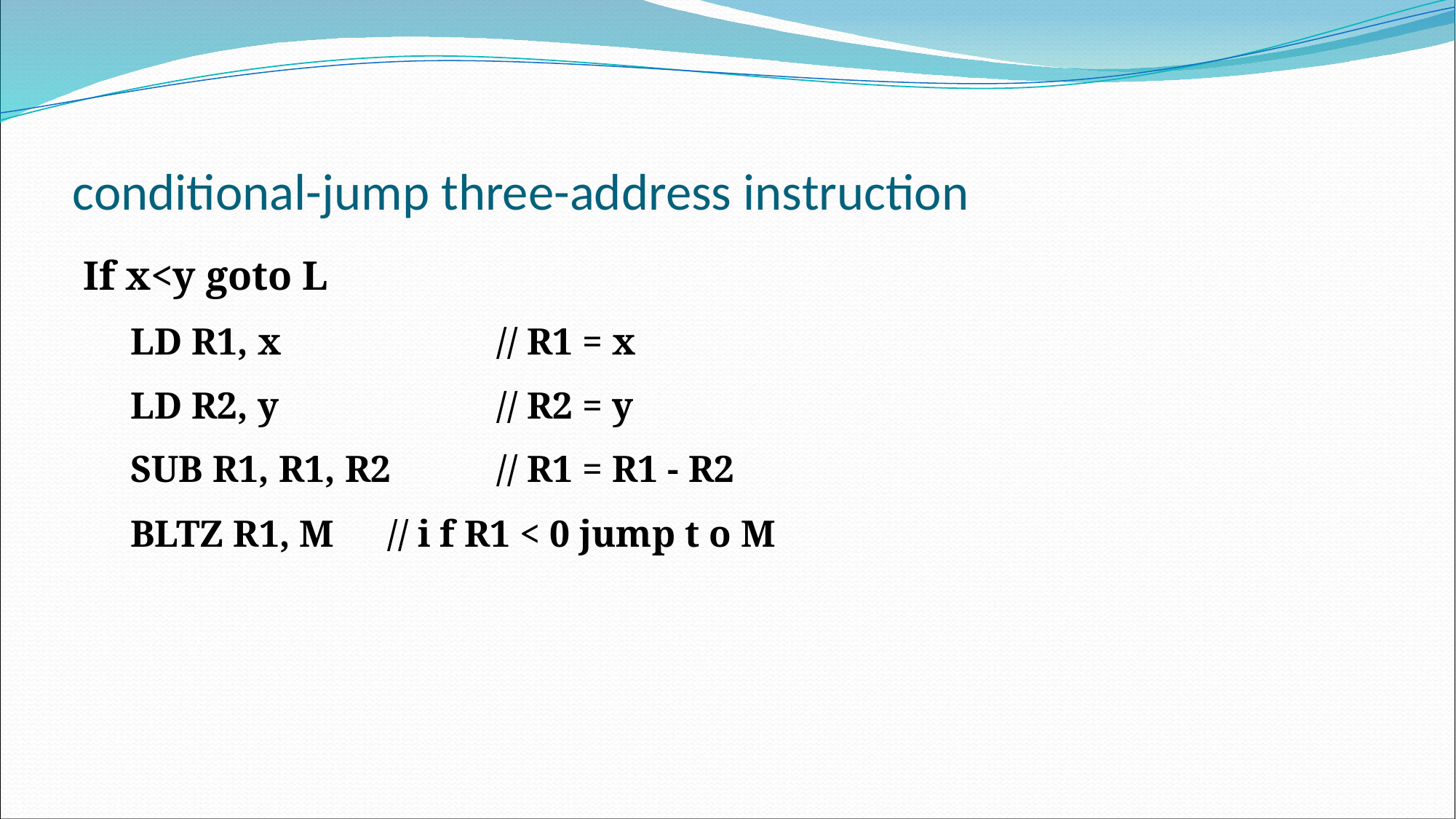

conditional-jump three-address instruction
If x<y goto L
LD R1, x 		 // R1 = x
LD R2, y		 // R2 = y
SUB R1, R1, R2	 // R1 = R1 - R2
BLTZ R1, M	 // i f R1 < 0 jump t o M